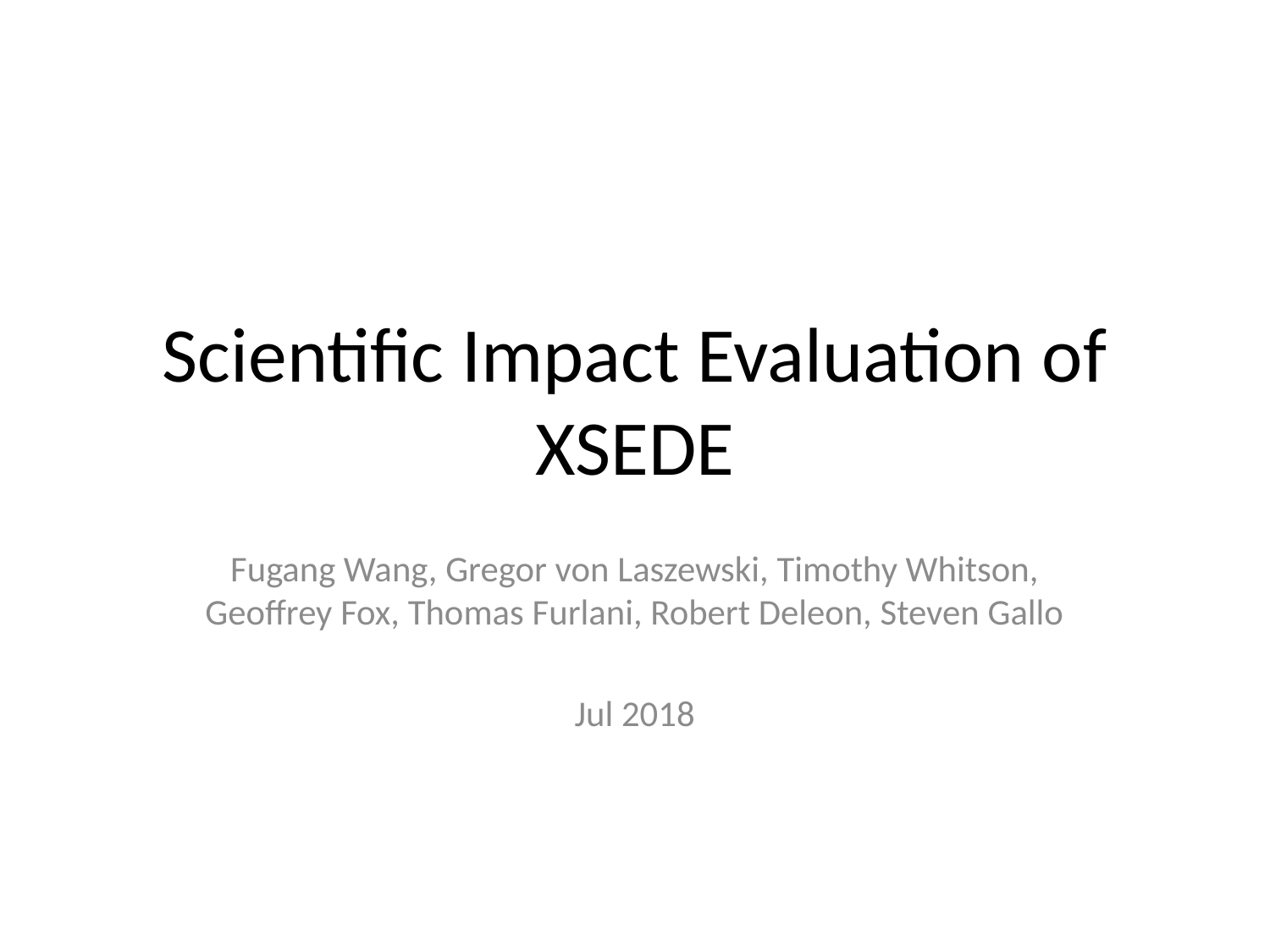

# Scientific Impact Evaluation of XSEDE
Fugang Wang, Gregor von Laszewski, Timothy Whitson, Geoffrey Fox, Thomas Furlani, Robert Deleon, Steven Gallo

Jul 2018